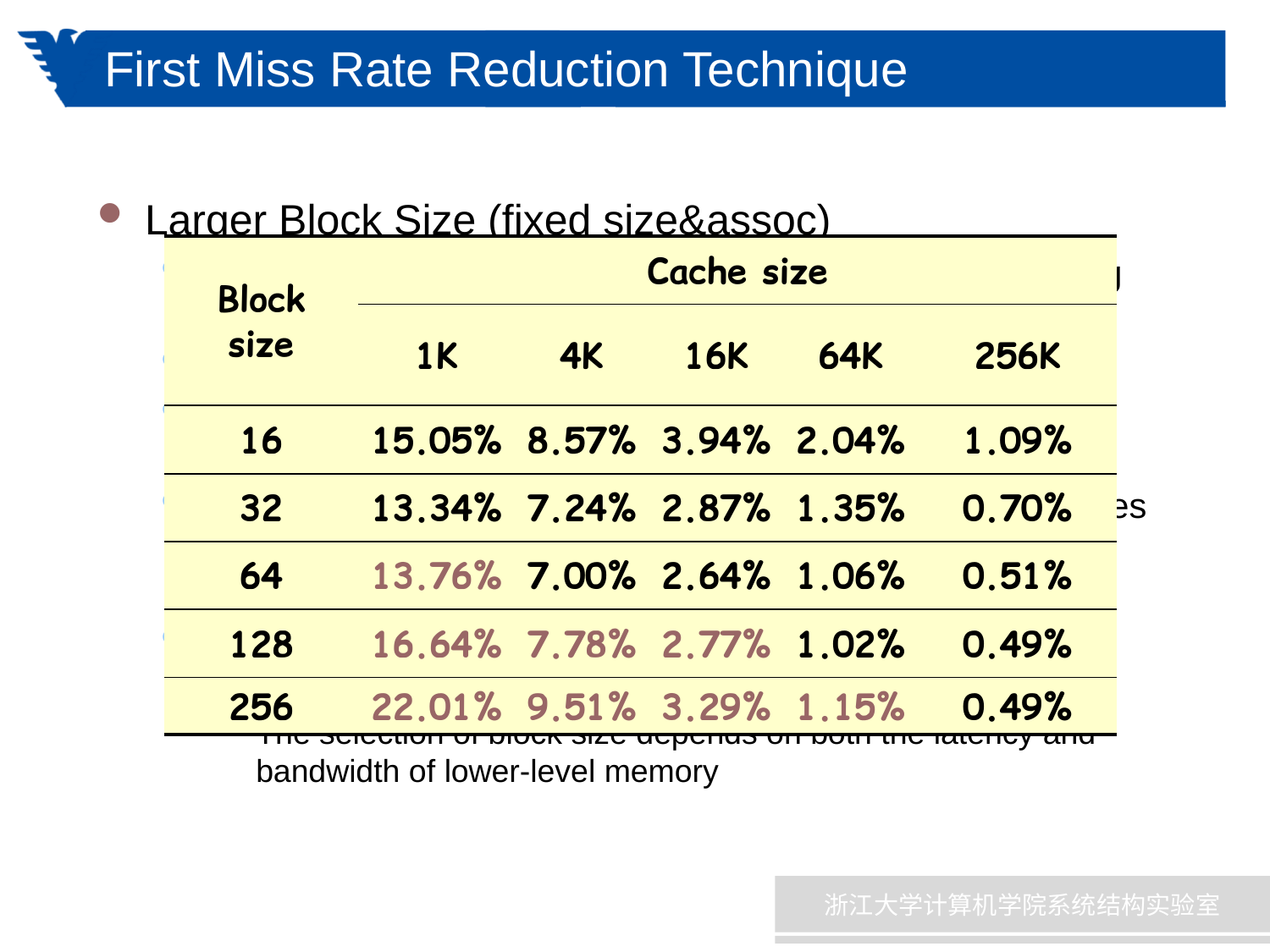

# First Miss Rate Reduction Technique
Larger Block Size (fixed size&assoc)
Larger blocks decrease the compulsory miss rate by taking advantage of spatial locality.
Drawback: curve is U-shaped
However, they may increase the miss penalty by requiring more data to be fetched per miss.
In addition, they will almost certainly increase conflict misses since fewer blocks can be stored in the cache.
And maybe even capacity misses in small caches
Trade-off
Trying to minimize both the miss rate and the miss penalty.
The selection of block size depends on both the latency and bandwidth of lower-level memory
| Block size | Cache size |  |  |  |  |
| --- | --- | --- | --- | --- | --- |
|  | 1K | 4K | 16K | 64K | 256K |
| 16 | 15.05% | 8.57% | 3.94% | 2.04% | 1.09% |
| 32 | 13.34% | 7.24% | 2.87% | 1.35% | 0.70% |
| 64 | 13.76% | 7.00% | 2.64% | 1.06% | 0.51% |
| 128 | 16.64% | 7.78% | 2.77% | 1.02% | 0.49% |
| 256 | 22.01% | 9.51% | 3.29% | 1.15% | 0.49% |